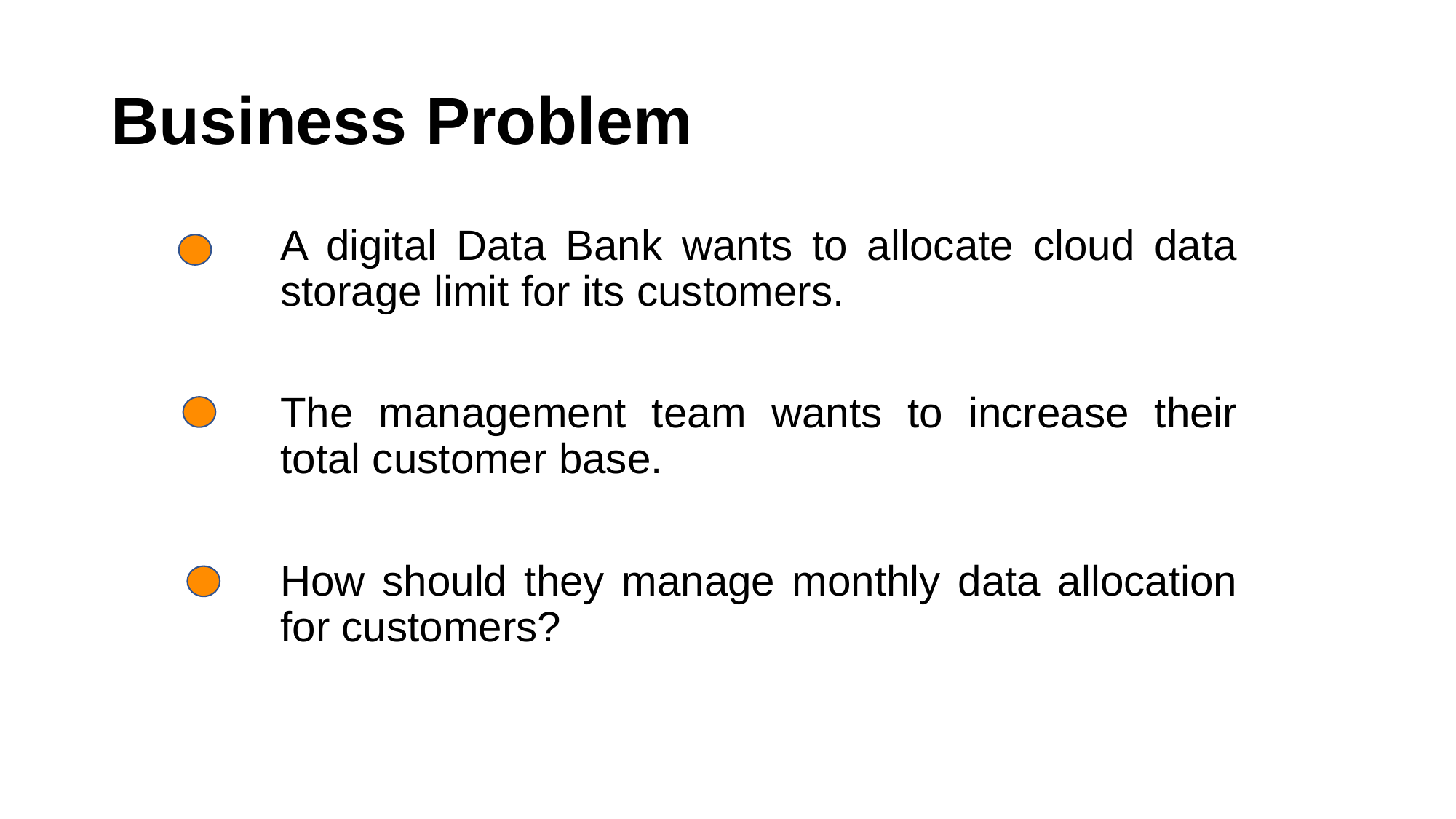

# Business Problem
A digital Data Bank wants to allocate cloud data storage limit for its customers.

The management team wants to increase their total customer base.

How should they manage monthly data allocation for customers?